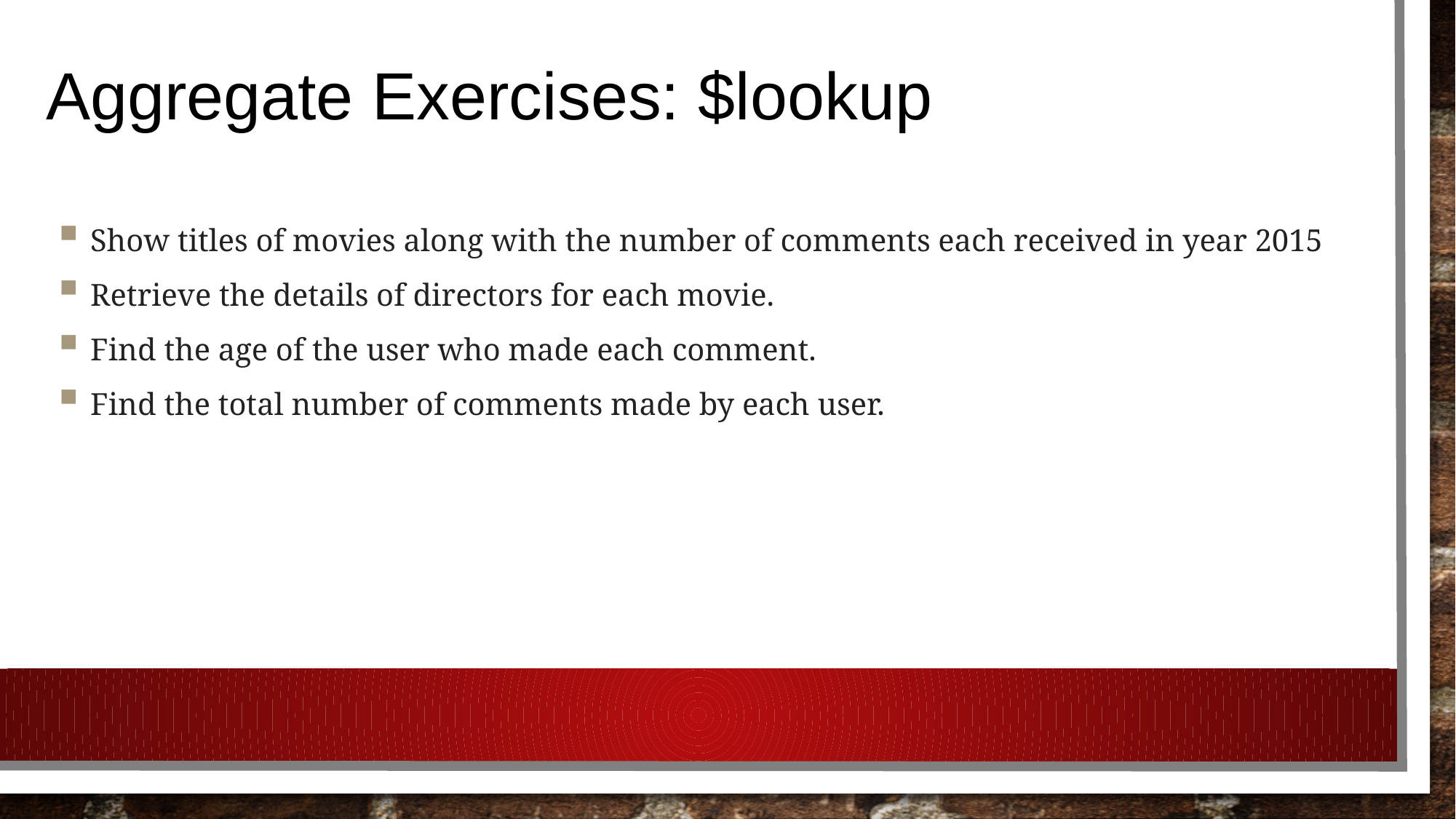

# Aggregate Exercises: $lookup
Show titles of movies along with the number of comments each received in year 2015
Retrieve the details of directors for each movie.
Find the age of the user who made each comment.
Find the total number of comments made by each user.